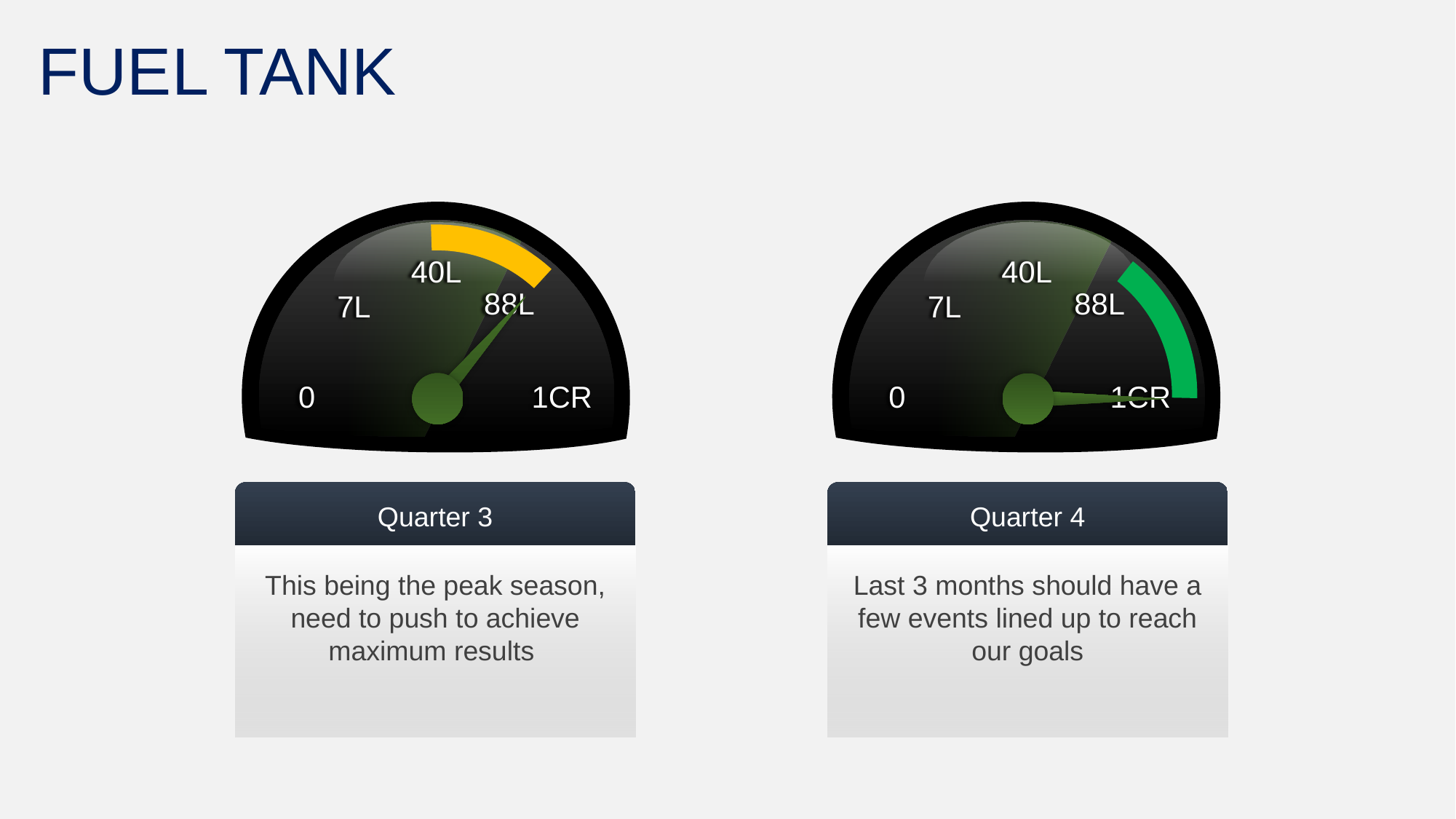

FUEL TANK

40L
40L

88L
88L
7L
7L
0
0
1CR
1CR
Quarter 3
This being the peak season, need to push to achieve maximum results
Quarter 4
Last 3 months should have a few events lined up to reach our goals